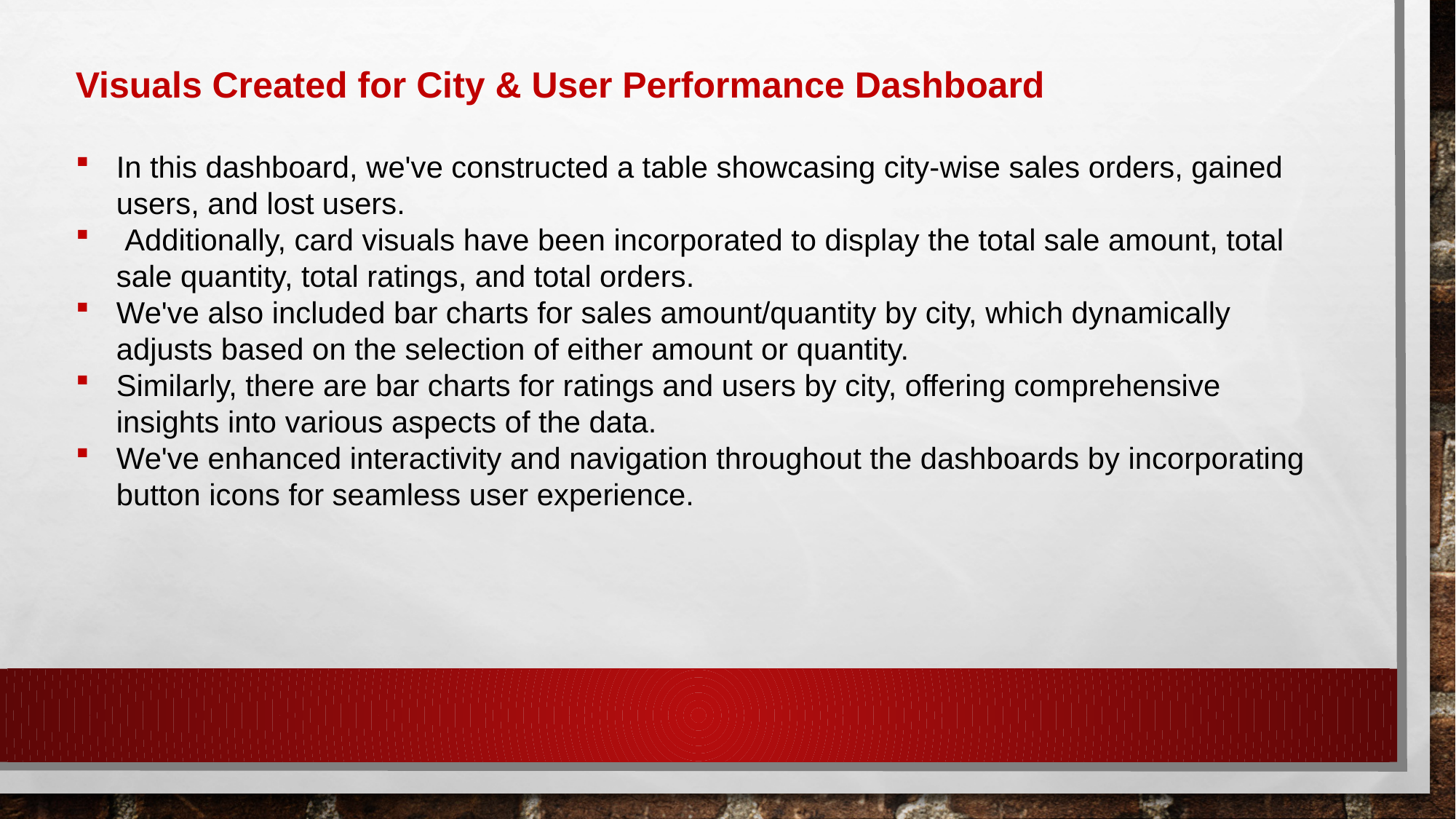

Visuals Created for City & User Performance Dashboard
In this dashboard, we've constructed a table showcasing city-wise sales orders, gained users, and lost users.
 Additionally, card visuals have been incorporated to display the total sale amount, total sale quantity, total ratings, and total orders.
We've also included bar charts for sales amount/quantity by city, which dynamically adjusts based on the selection of either amount or quantity.
Similarly, there are bar charts for ratings and users by city, offering comprehensive insights into various aspects of the data.
We've enhanced interactivity and navigation throughout the dashboards by incorporating button icons for seamless user experience.